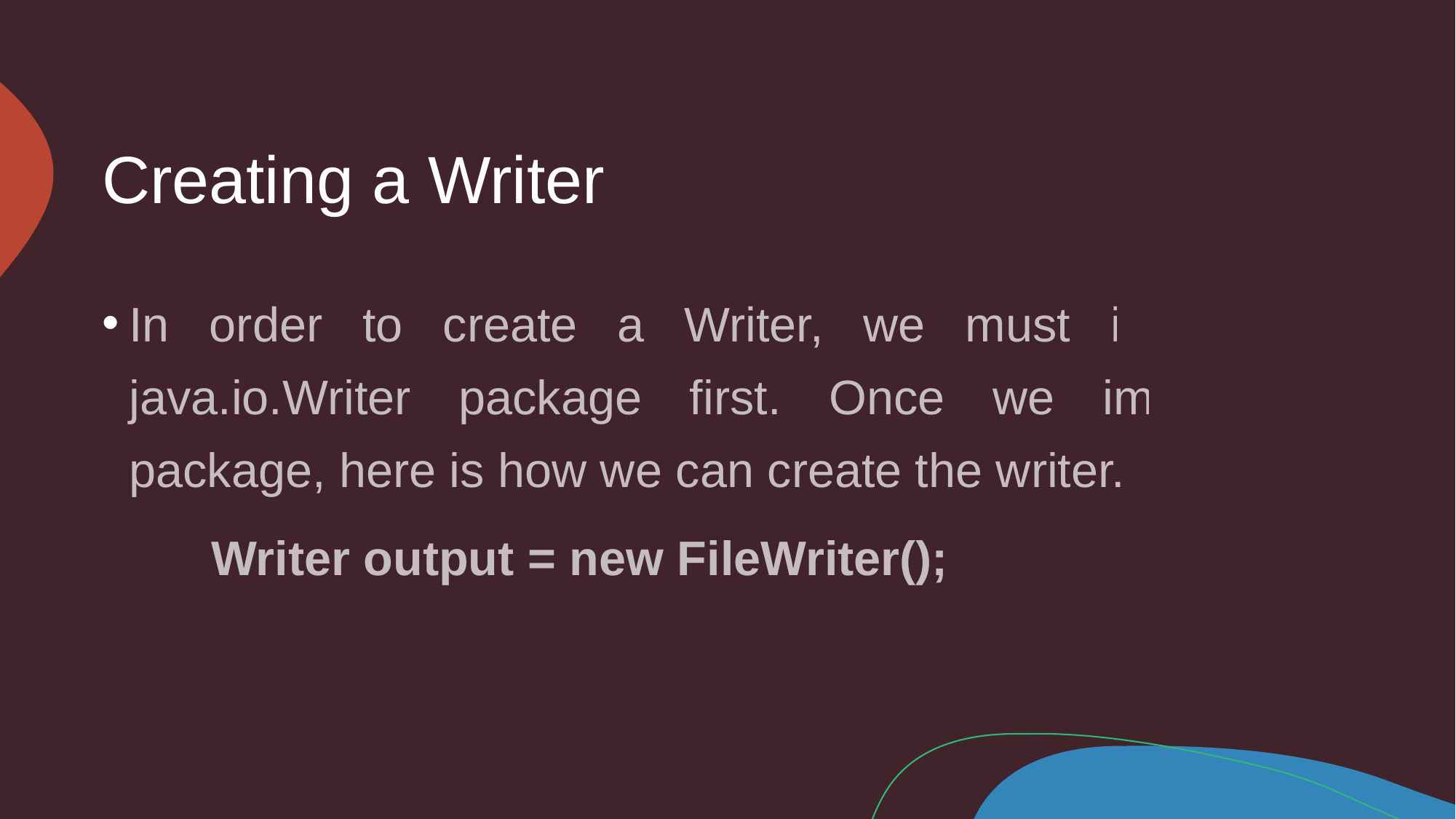

# Creating a Writer
In order to create a Writer, we must import the java.io.Writer package first. Once we import the package, here is how we can create the writer.
  	Writer output = new FileWriter();